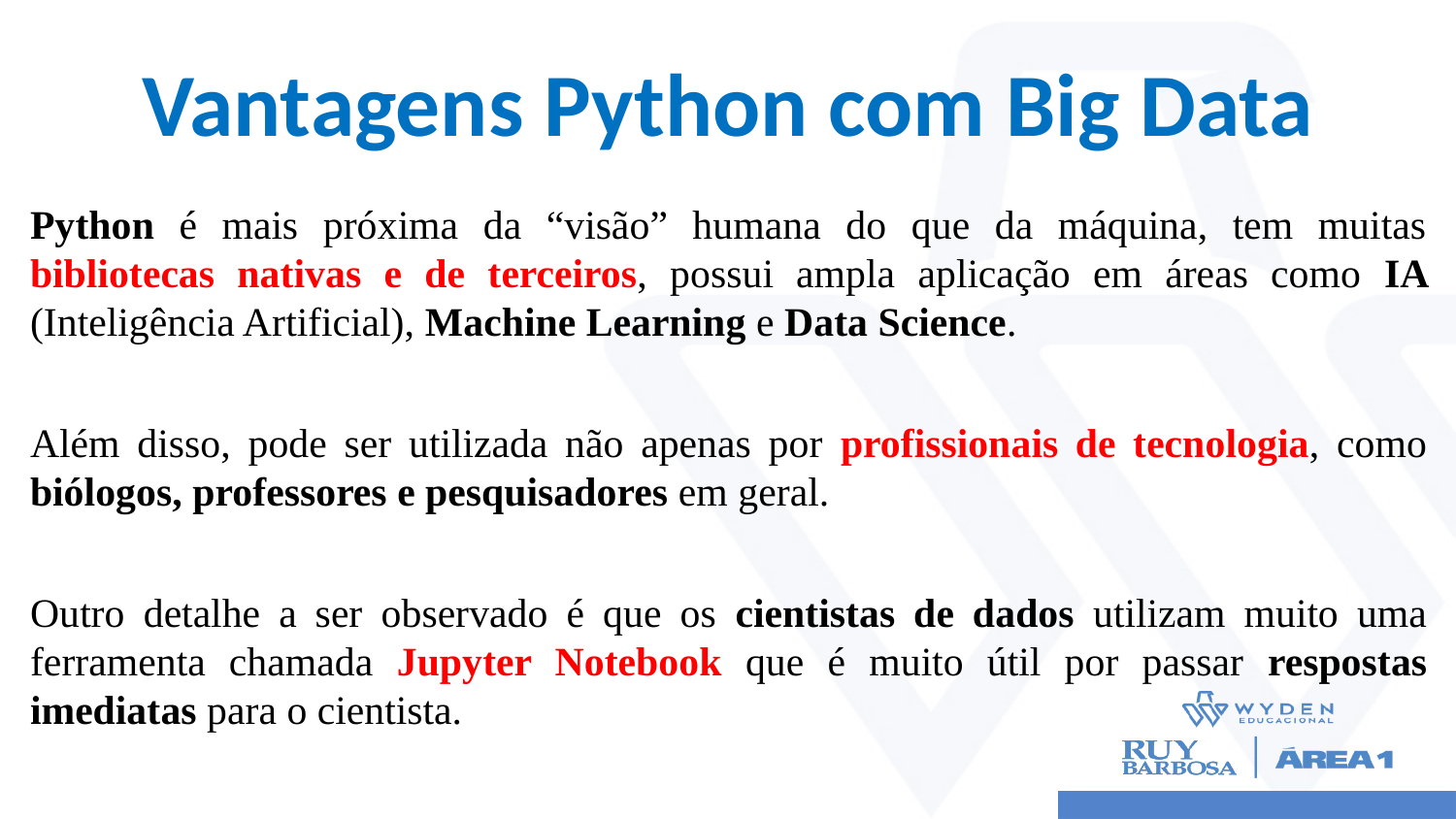

# Vantagens Python com Big Data
Python é mais próxima da “visão” humana do que da máquina, tem muitas bibliotecas nativas e de terceiros, possui ampla aplicação em áreas como IA (Inteligência Artificial), Machine Learning e Data Science.

Além disso, pode ser utilizada não apenas por profissionais de tecnologia, como biólogos, professores e pesquisadores em geral.

Outro detalhe a ser observado é que os cientistas de dados utilizam muito uma ferramenta chamada Jupyter Notebook que é muito útil por passar respostas imediatas para o cientista.